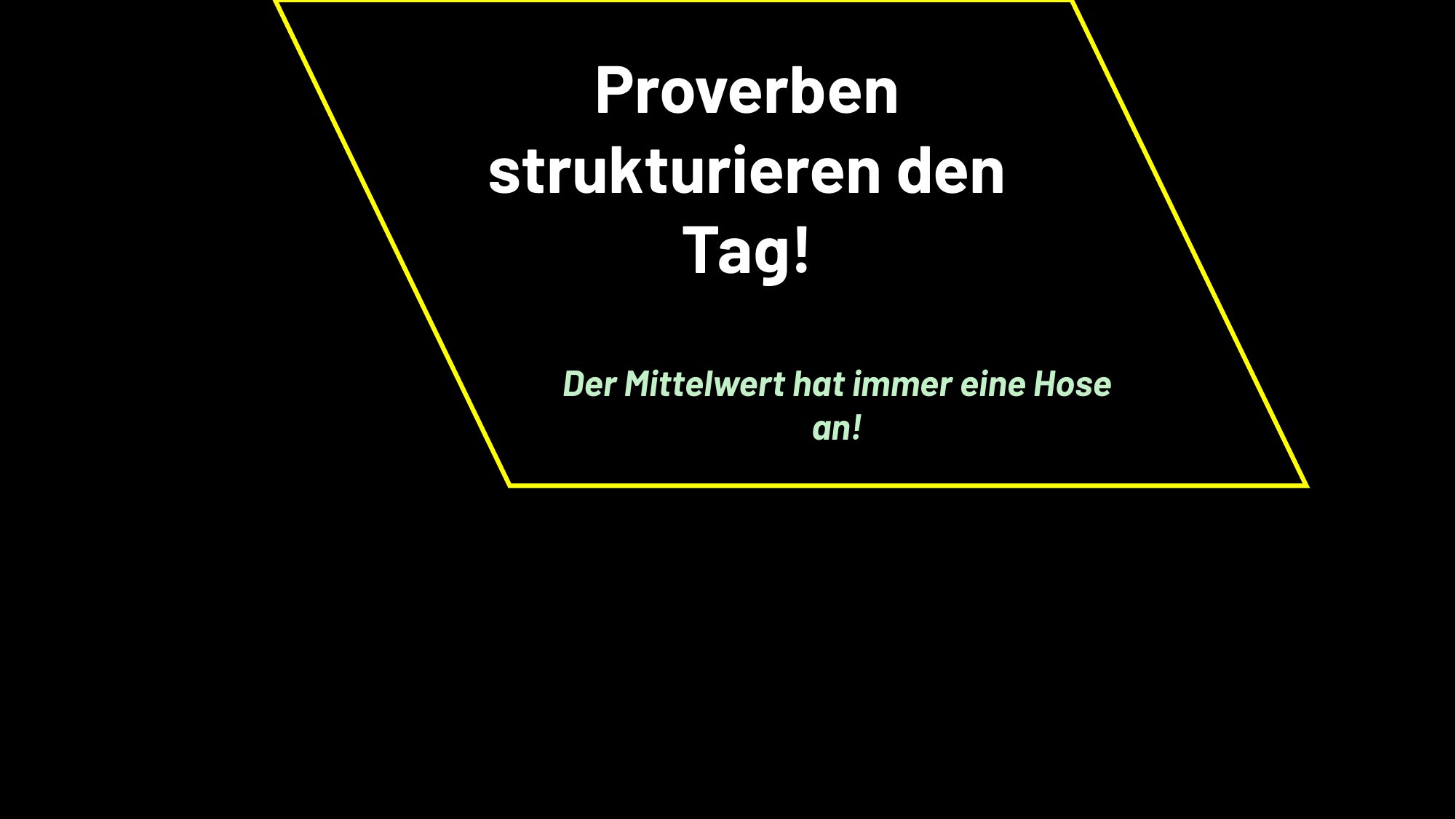

Proverben strukturieren den Tag!
Der Mittelwert hat immer eine Hose an!